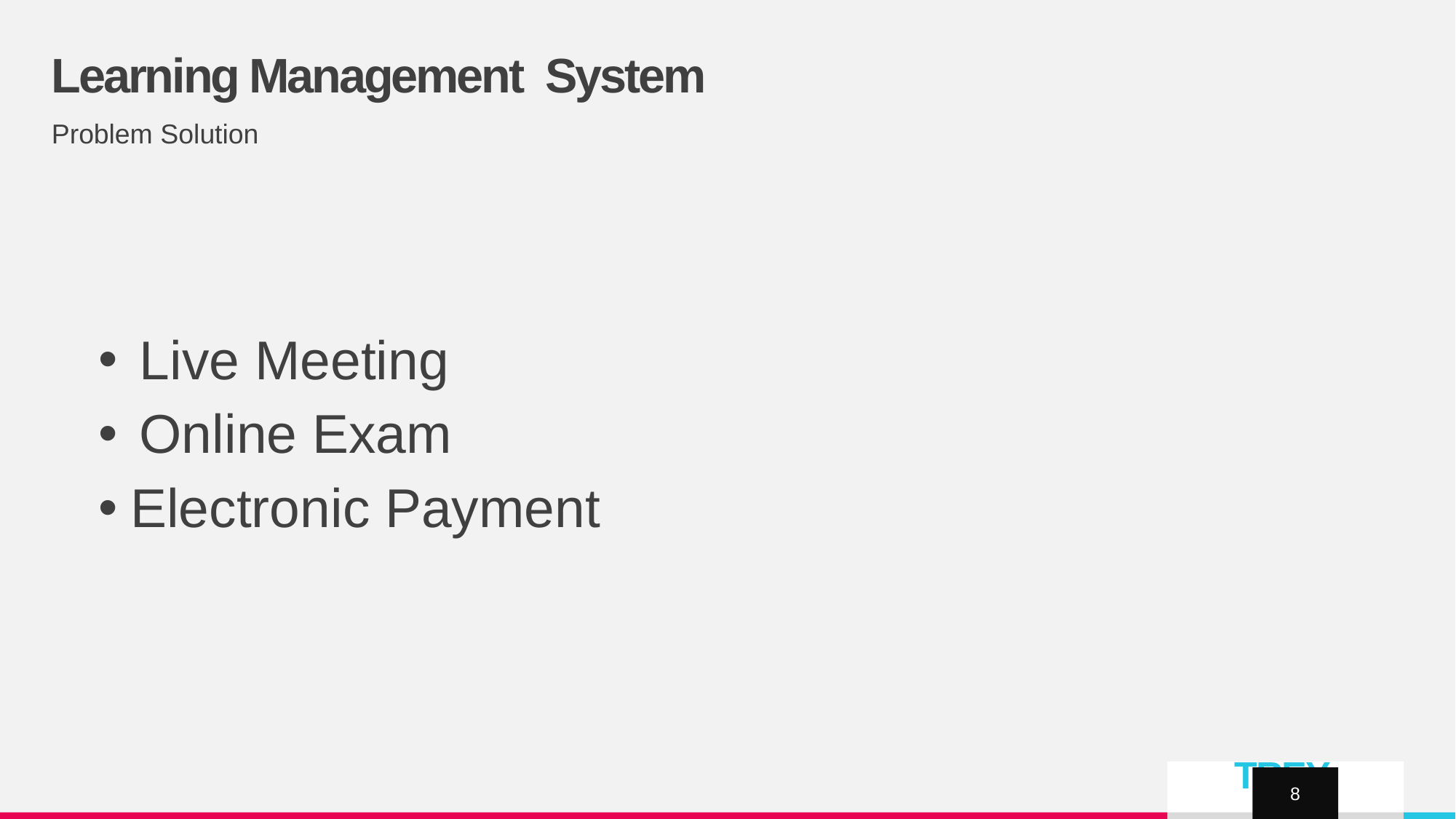

# Learning Management  System
Problem Solution
Live Meeting
Online Exam
Electronic Payment

8